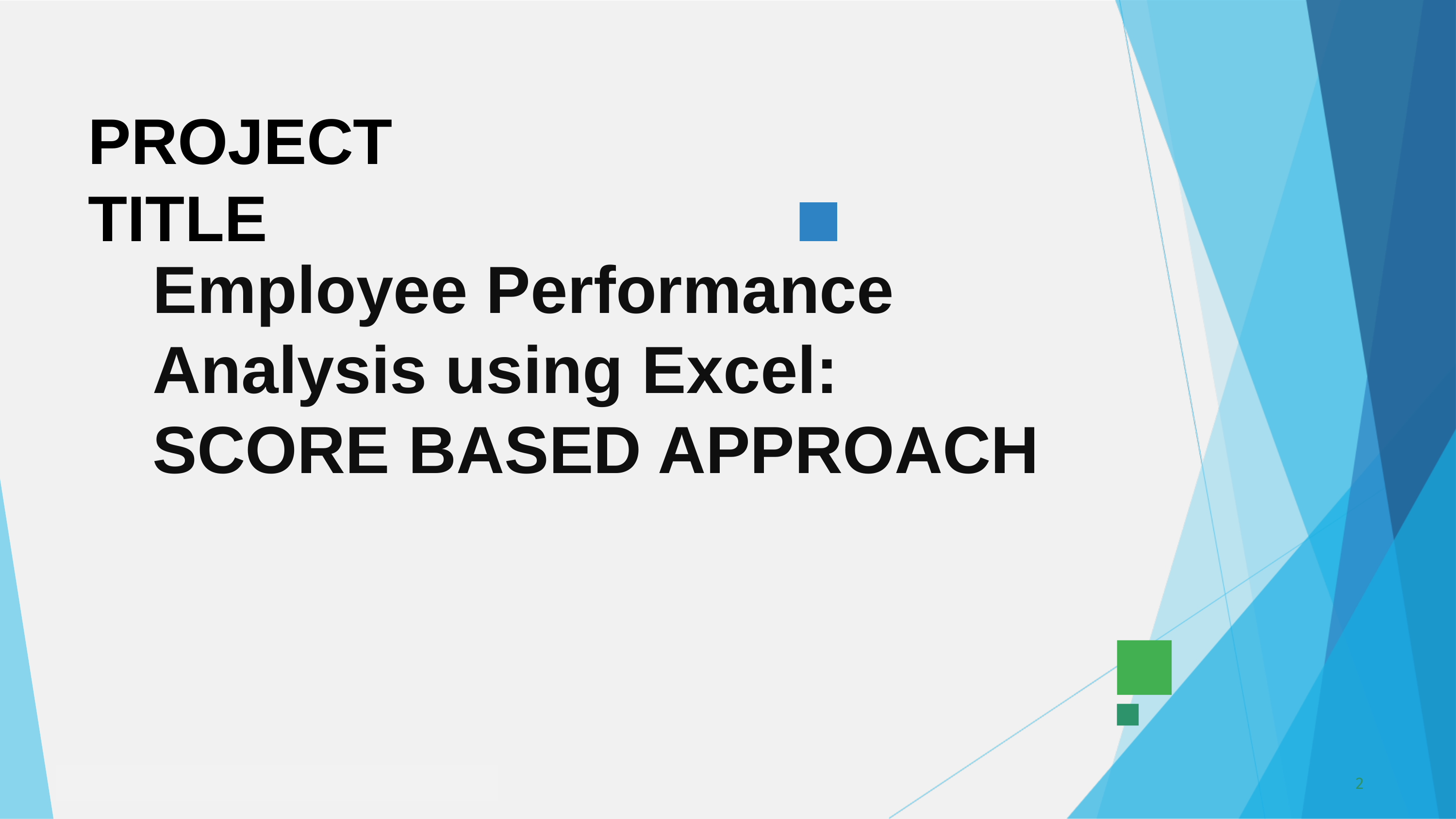

PROJECT TITLE

Employee Performance Analysis using Excel:
SCORE BASED APPROACH

2